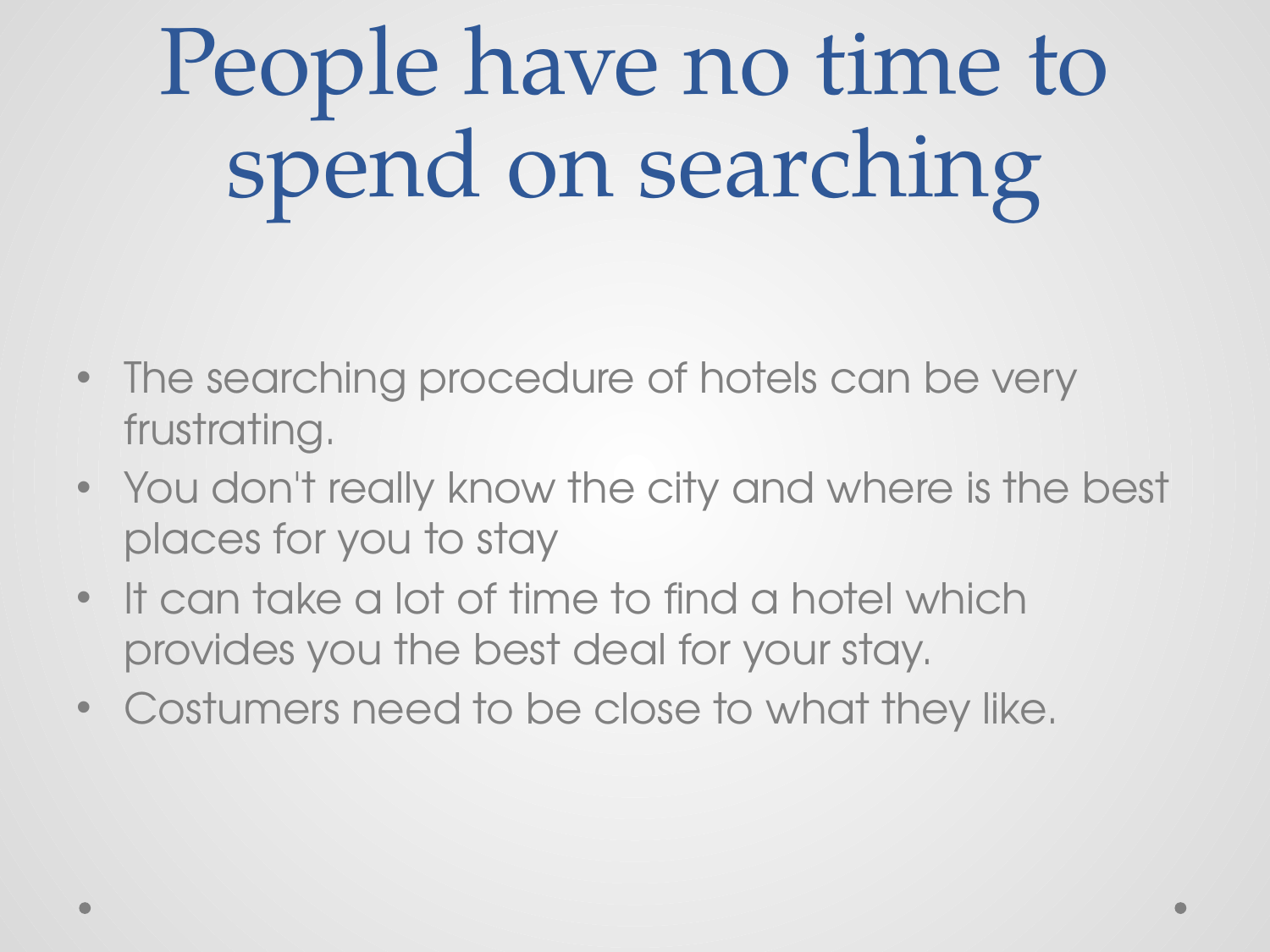

# People have no time to spend on searching
The searching procedure of hotels can be very frustrating.
You don't really know the city and where is the best places for you to stay
It can take a lot of time to find a hotel which provides you the best deal for your stay.
Costumers need to be close to what they like.